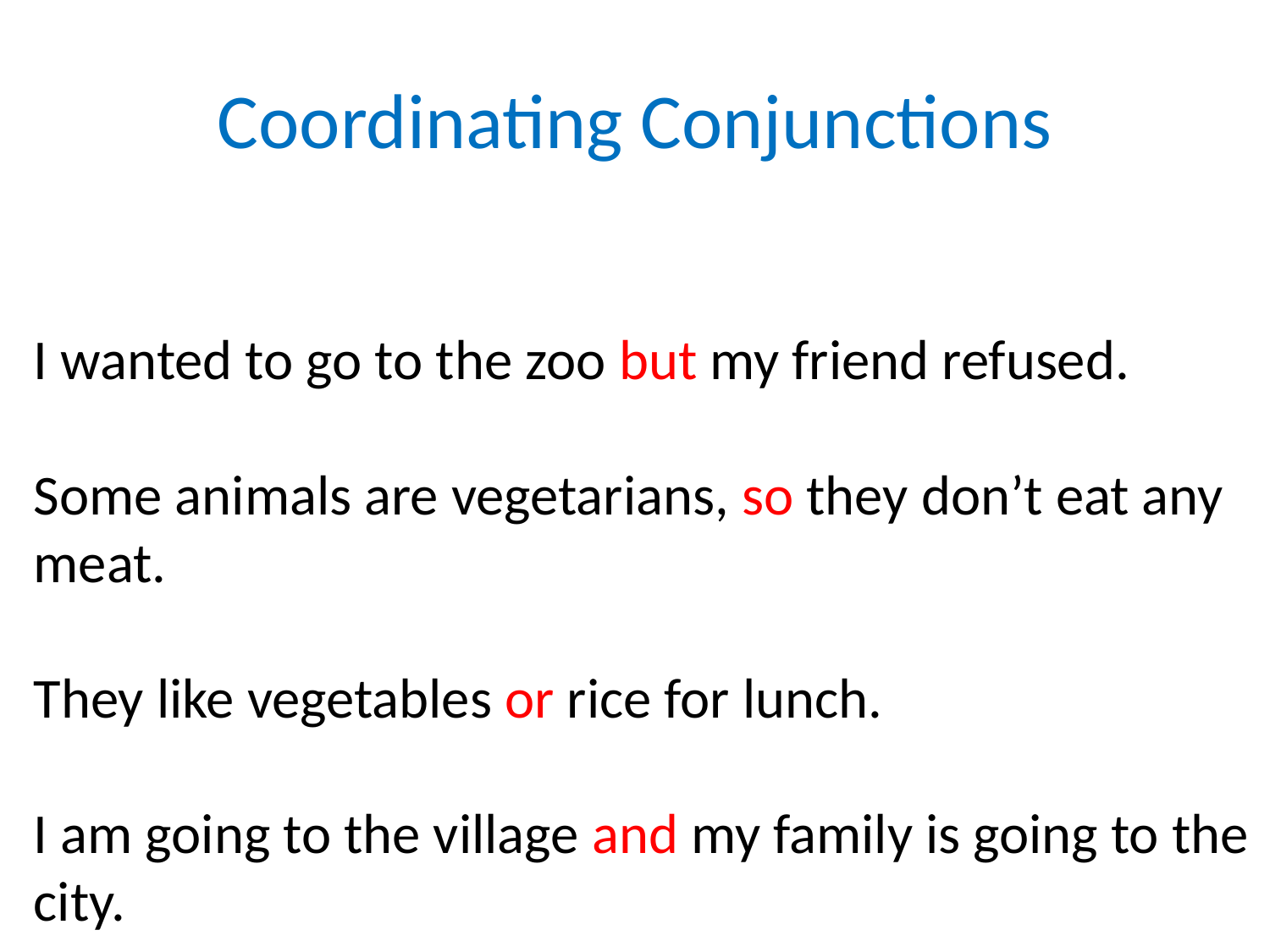

# Coordinating Conjunctions
I wanted to go to the zoo but my friend refused.

Some animals are vegetarians, so they don’t eat any meat.

They like vegetables or rice for lunch.

I am going to the village and my family is going to the city.